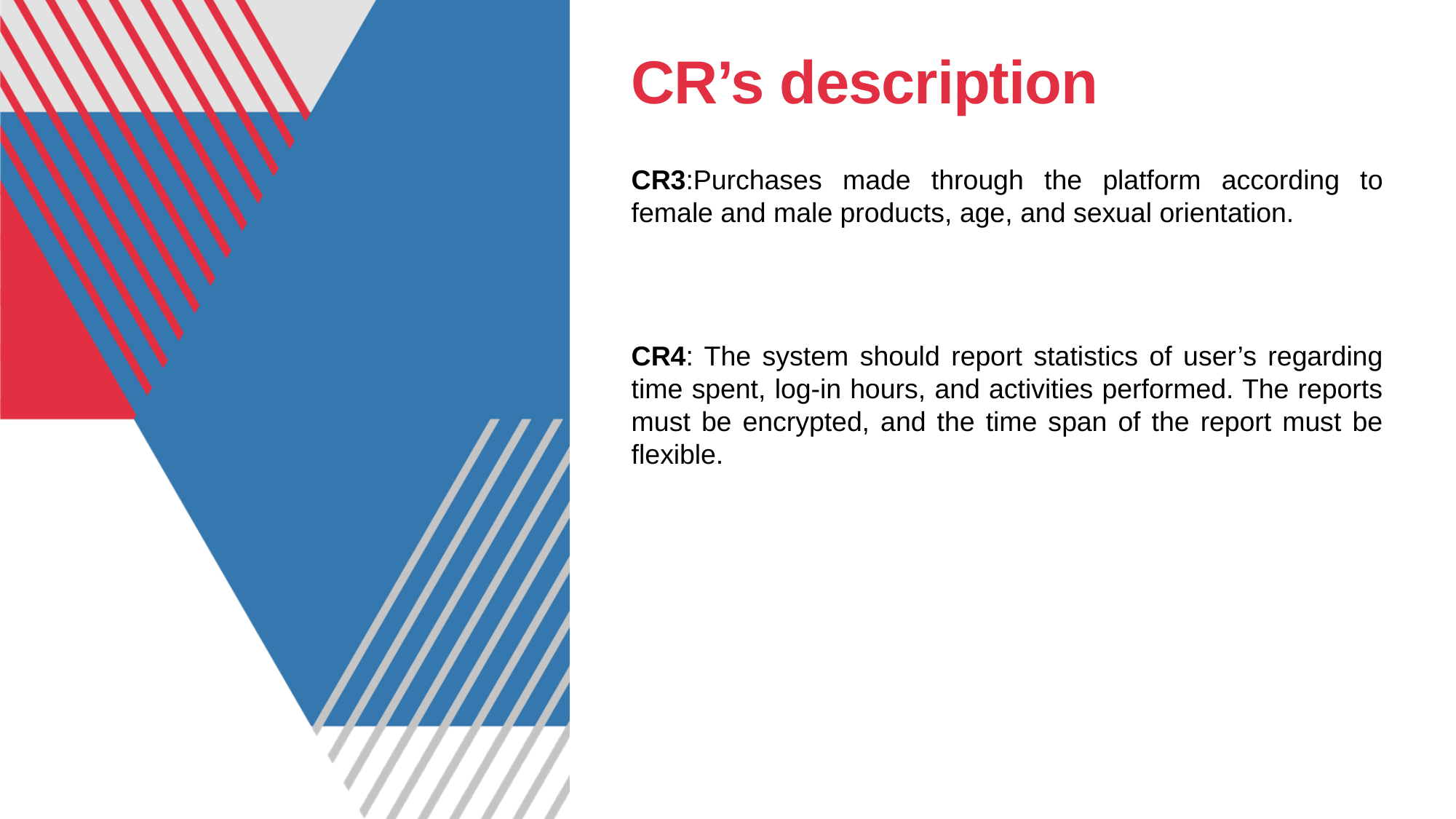

# CR’s description
CR3:Purchases made through the platform according to female and male products, age, and sexual orientation.

CR4: The system should report statistics of user’s regarding time spent, log-in hours, and activities performed. The reports must be encrypted, and the time span of the report must be flexible.